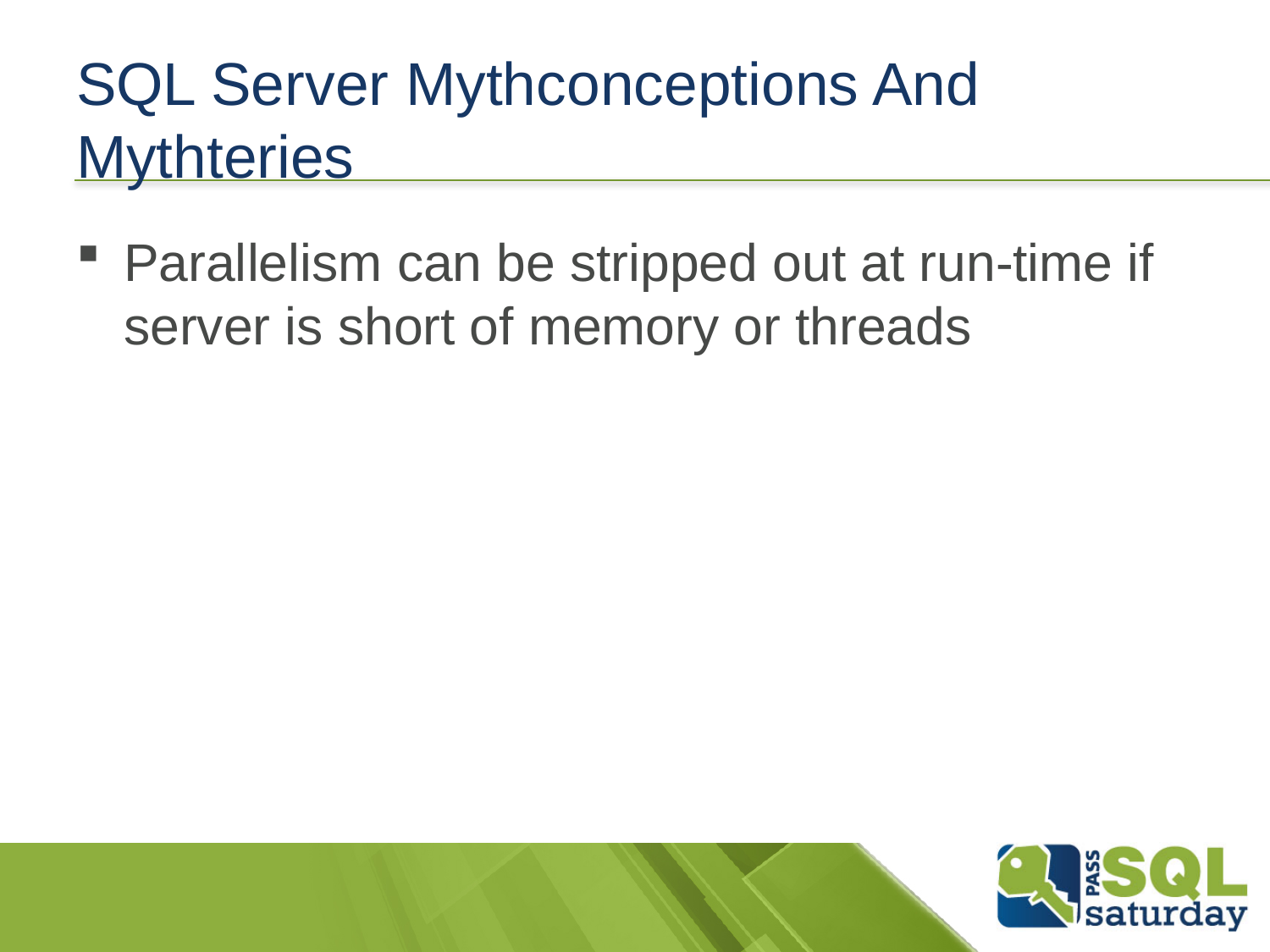

# SQL Server Mythconceptions And Mythteries
Parallelism can be stripped out at run-time if server is short of memory or threads